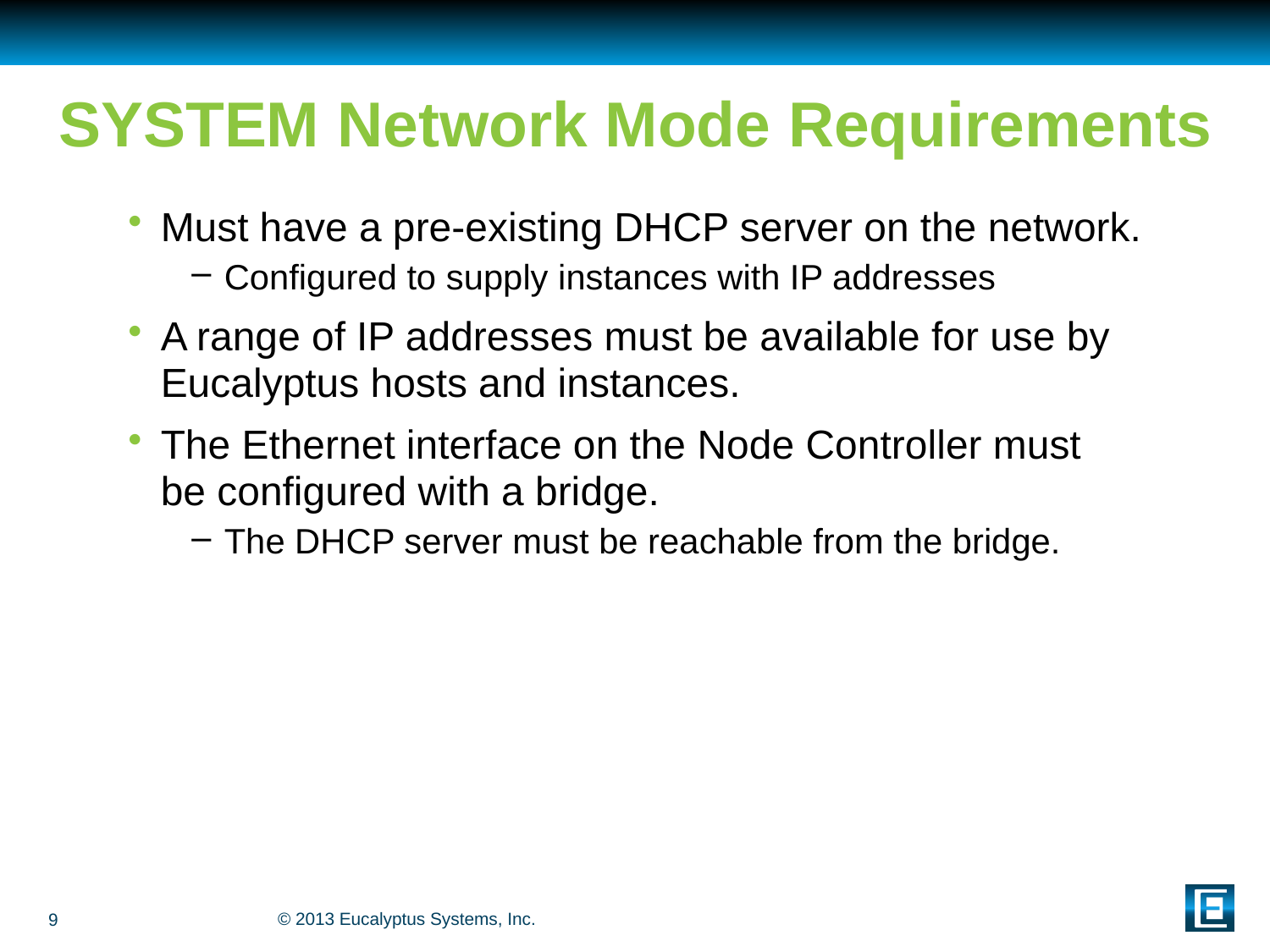

# SYSTEM Network Mode Requirements
Must have a pre-existing DHCP server on the network.
Configured to supply instances with IP addresses
A range of IP addresses must be available for use by Eucalyptus hosts and instances.
The Ethernet interface on the Node Controller must be configured with a bridge.
The DHCP server must be reachable from the bridge.
9